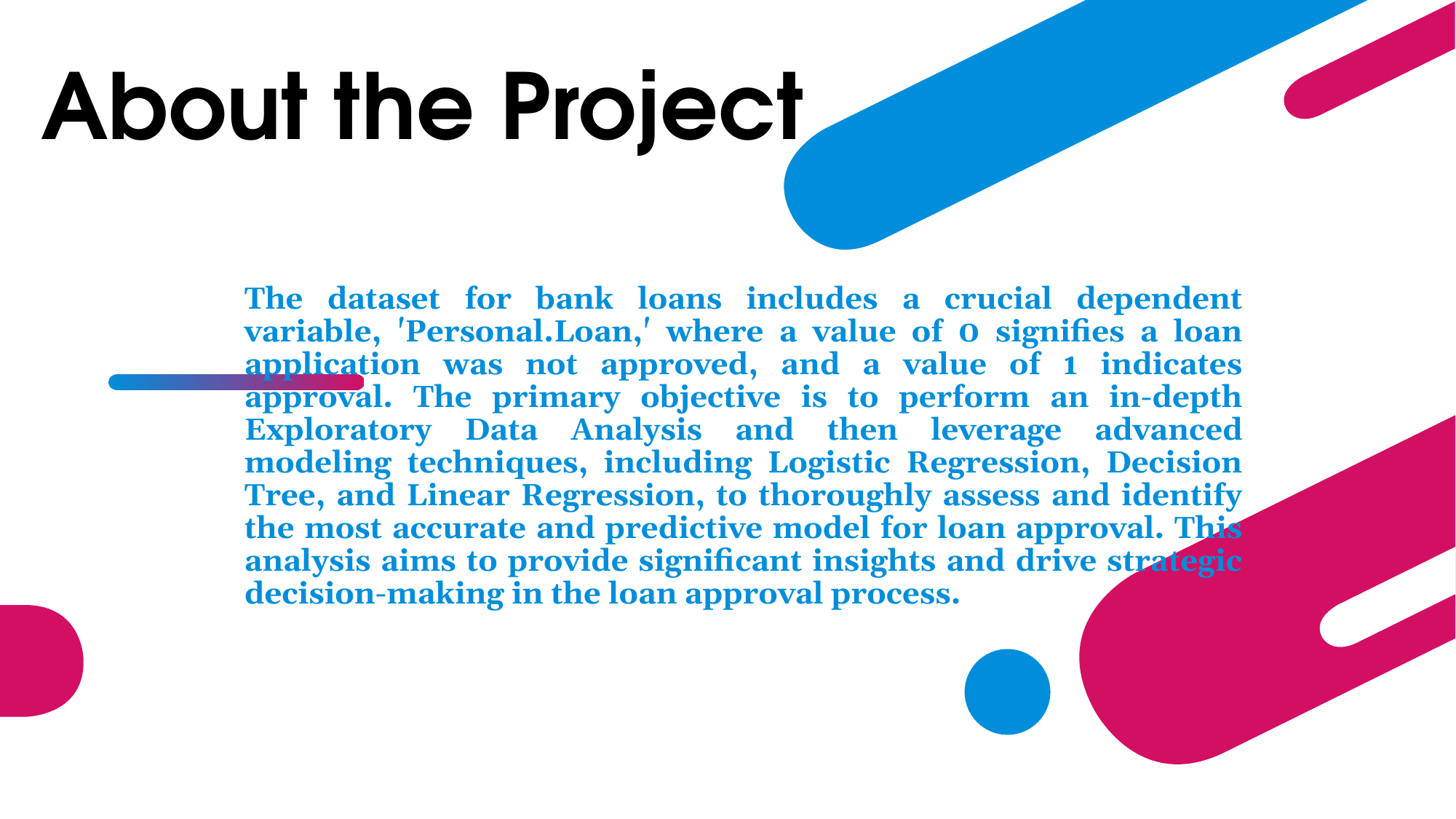

# About the Project
The dataset for bank loans includes a crucial dependent variable, 'Personal.Loan,' where a value of 0 signifies a loan application was not approved, and a value of 1 indicates approval. The primary objective is to perform an in-depth Exploratory Data Analysis and then leverage advanced modeling techniques, including Logistic Regression, Decision Tree, and Linear Regression, to thoroughly assess and identify the most accurate and predictive model for loan approval. This analysis aims to provide significant insights and drive strategic decision-making in the loan approval process.
2